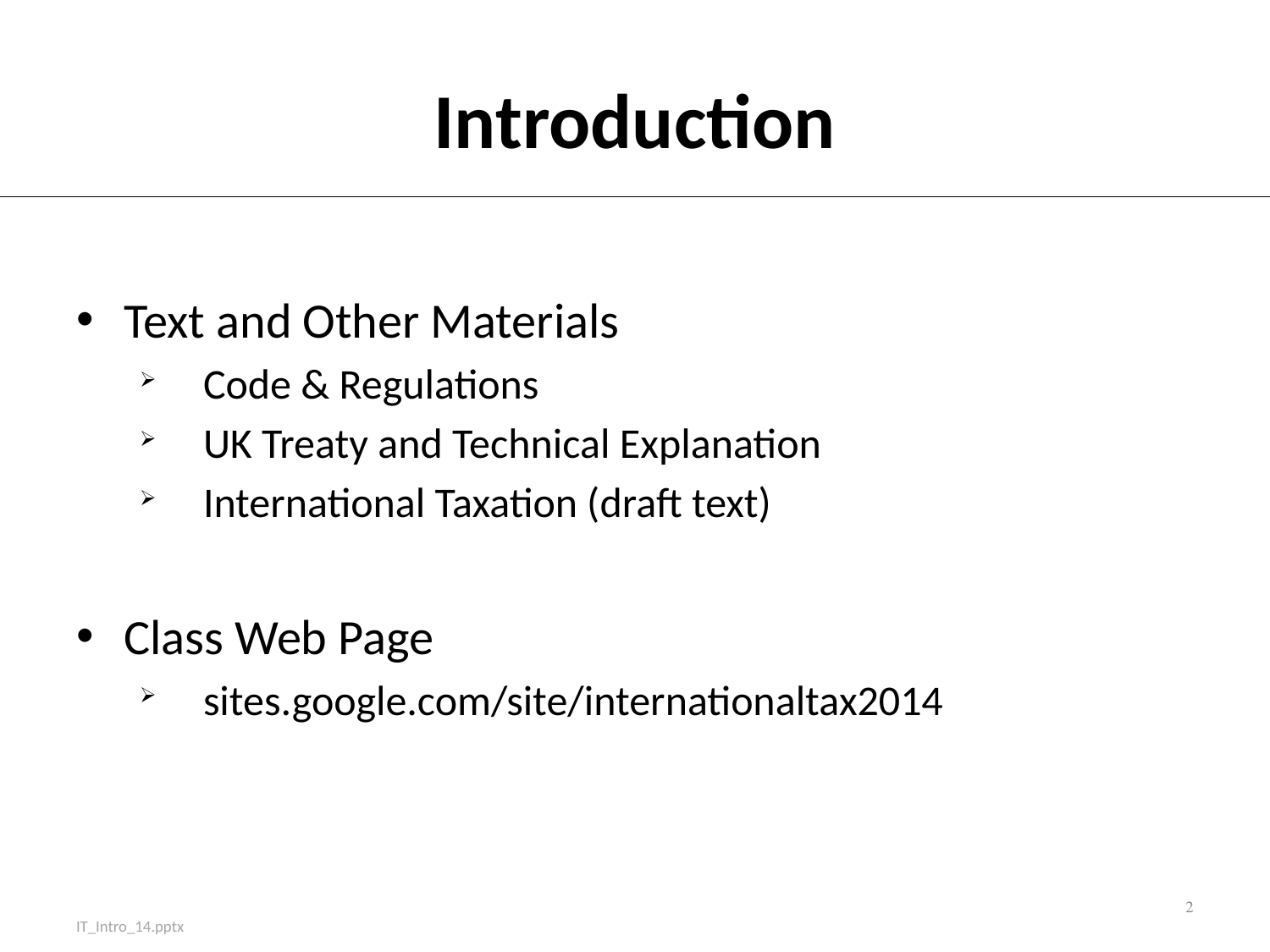

# Introduction

Text and Other Materials
Code & Regulations
UK Treaty and Technical Explanation
International Taxation (draft text)

Class Web Page
sites.google.com/site/internationaltax2014
2
IT_Intro_14.pptx